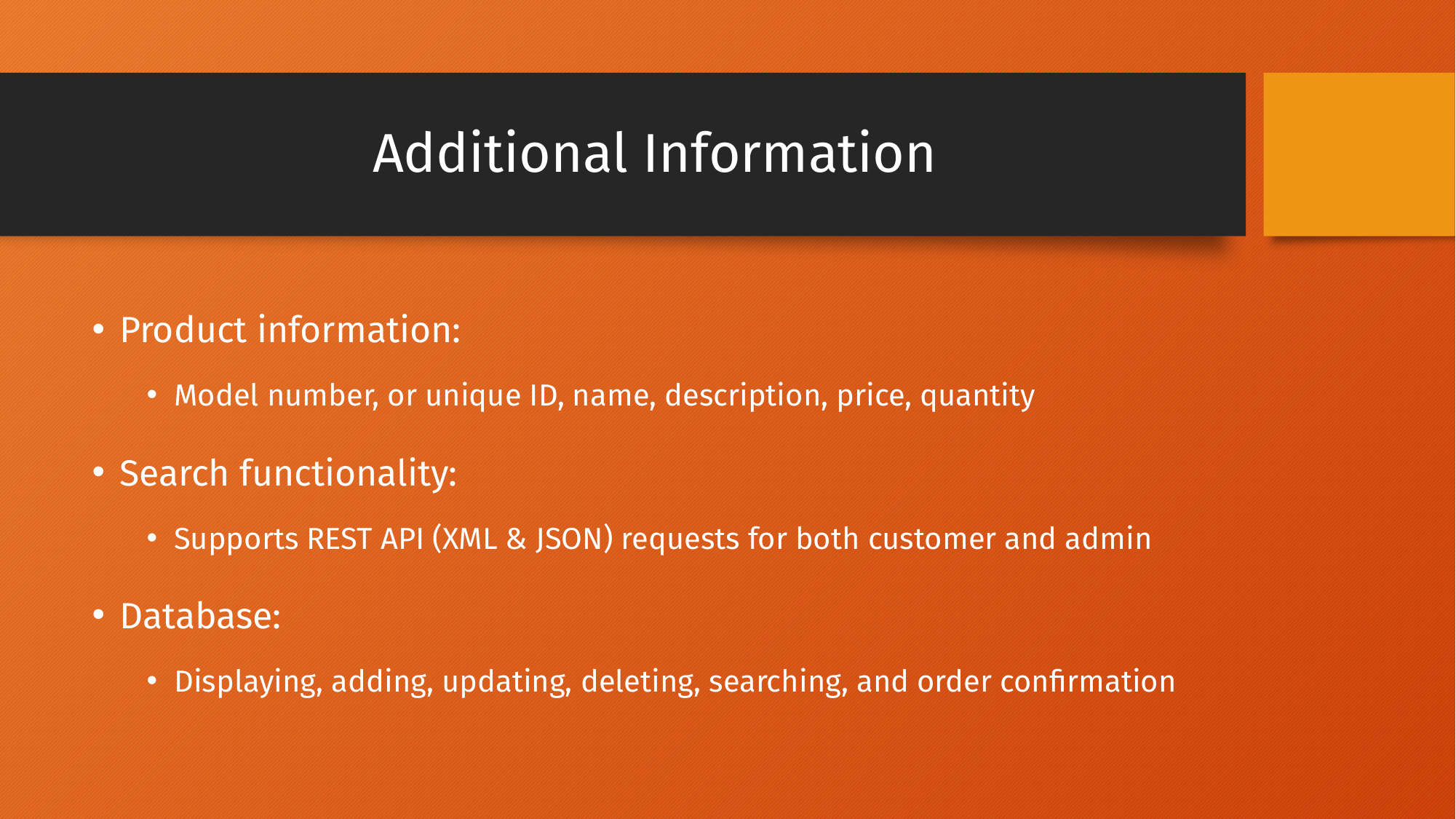

# Additional Information
Product information:
Model number, or unique ID, name, description, price, quantity
Search functionality:
Supports REST API (XML & JSON) requests for both customer and admin
Database:
Displaying, adding, updating, deleting, searching, and order confirmation